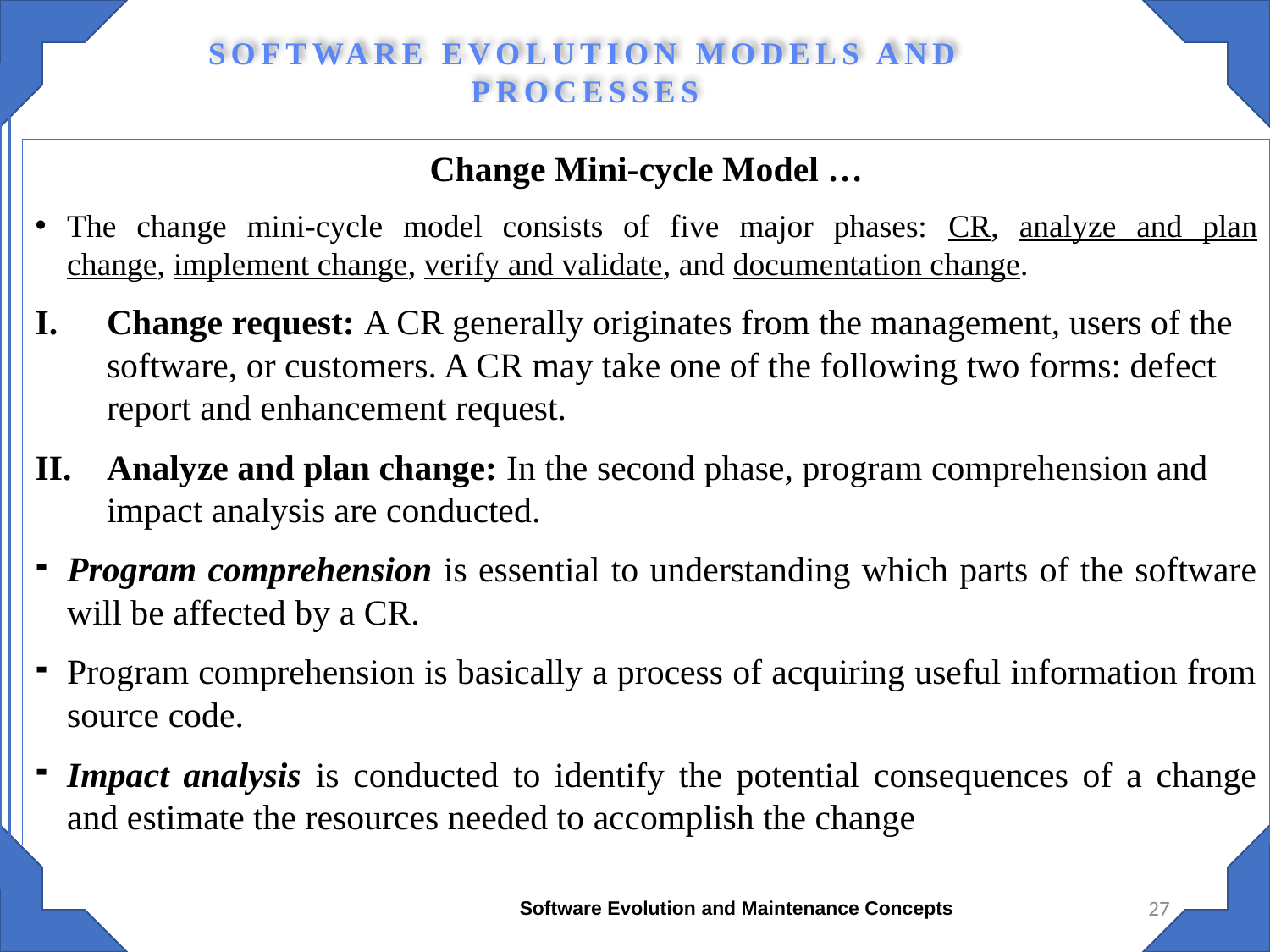

SOFTWARE EVOLUTION MODELS AND PROCESSES
Change Mini-cycle Model …
The change mini-cycle model consists of five major phases: CR, analyze and plan
change, implement change, verify and validate, and documentation change.
Change request: A CR generally originates from the management, users of the
software, or customers. A CR may take one of the following two forms: defect report and enhancement request.
Analyze and plan change: In the second phase, program comprehension and impact analysis are conducted.
Program comprehension is essential to understanding which parts of the software will be affected by a CR.
Program comprehension is basically a process of acquiring useful information from source code.
Impact analysis is conducted to identify the potential consequences of a change
and estimate the resources needed to accomplish the change

27